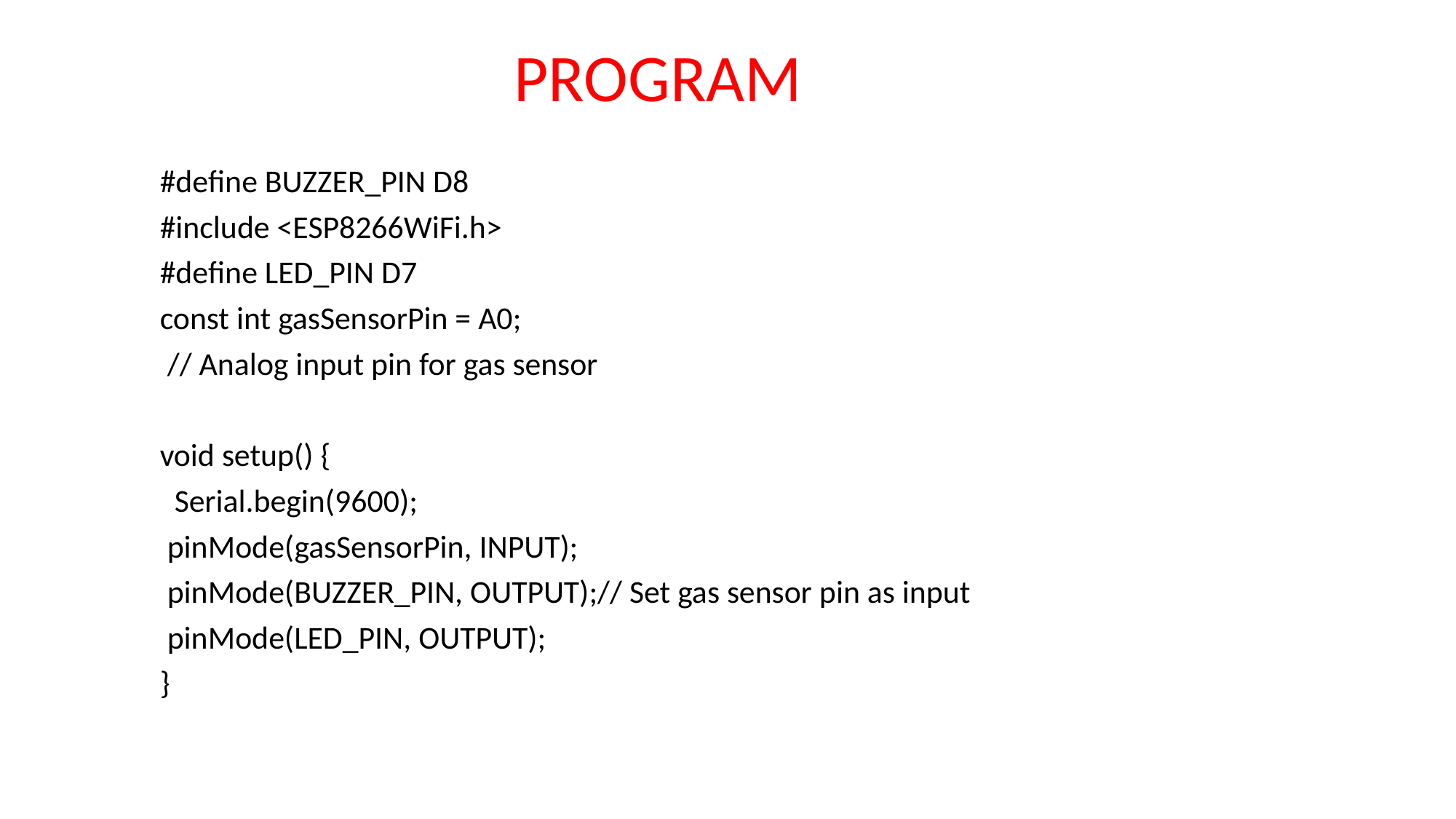

# PROGRAM
#define BUZZER_PIN D8
#include <ESP8266WiFi.h>
#define LED_PIN D7
const int gasSensorPin = A0;
 // Analog input pin for gas sensor

void setup() {
  Serial.begin(9600);
 pinMode(gasSensorPin, INPUT);
 pinMode(BUZZER_PIN, OUTPUT);// Set gas sensor pin as input
 pinMode(LED_PIN, OUTPUT);
}